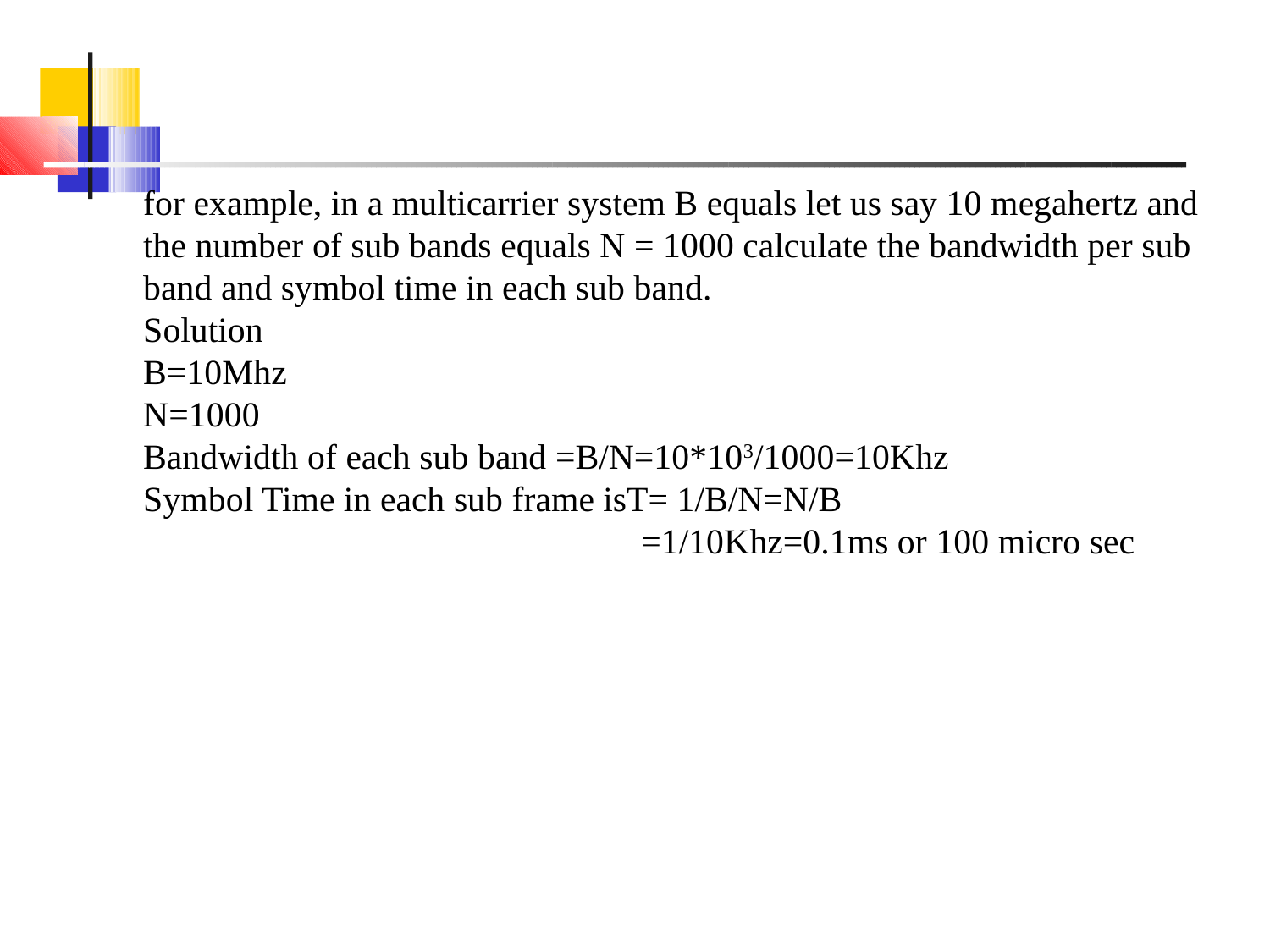

for example, in a multicarrier system B equals let us say 10 megahertz and  the number of sub bands equals N = 1000 calculate the bandwidth per sub band and symbol time in each sub band.
Solution
B=10Mhz
N=1000
Bandwidth of each sub band =B/N=10*103/1000=10Khz
Symbol Time in each sub frame isT= 1/B/N=N/B
                                                        =1/10Khz=0.1ms or 100 micro sec

#